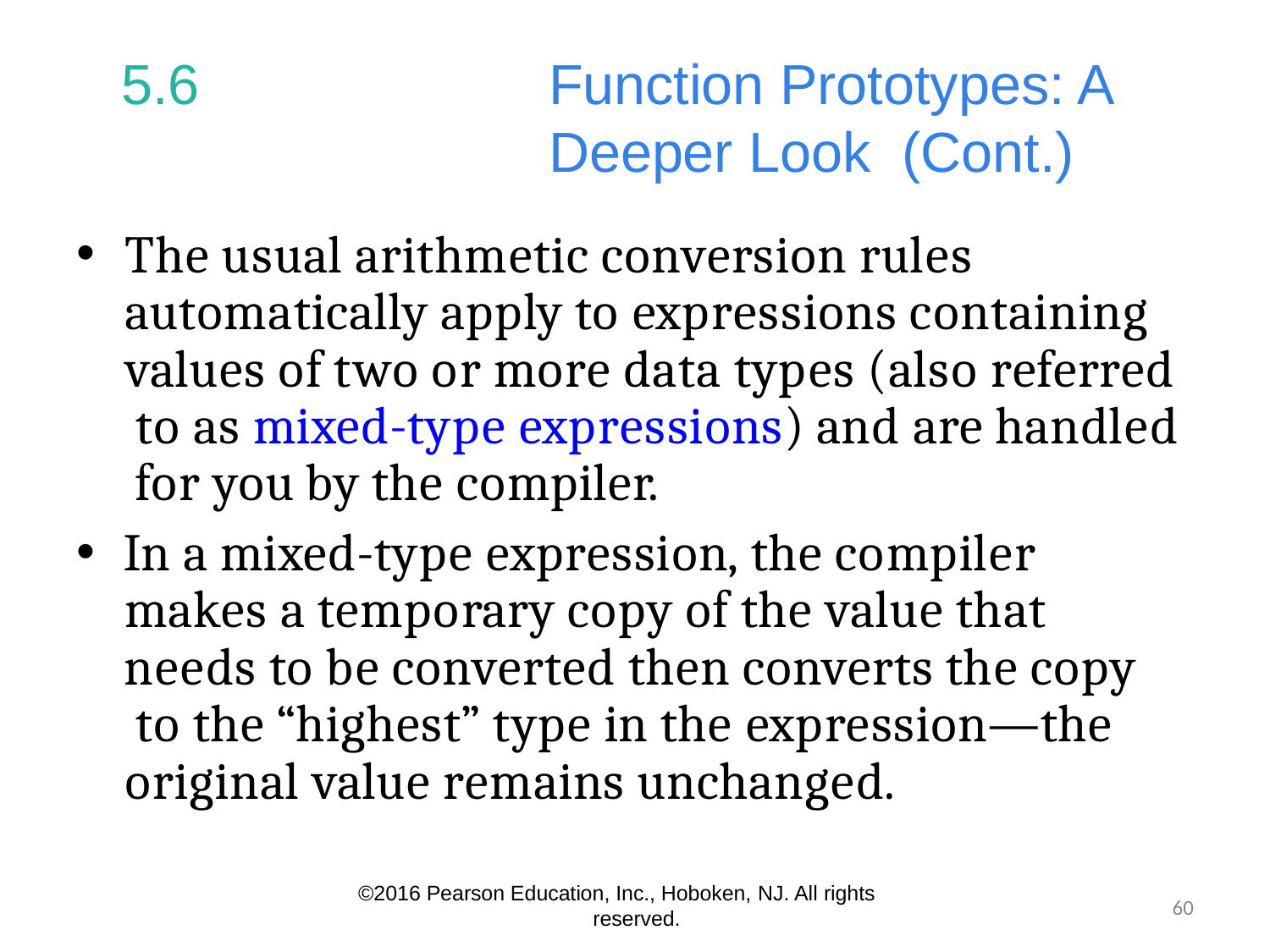

# 5.6	Function Prototypes: A Deeper Look  (Cont.)
The usual arithmetic conversion rules  automatically apply to expressions containing  values of two or more data types (also referred  to as mixed-type expressions) and are handled  for you by the compiler.
In a mixed-type expression, the compiler  makes a temporary copy of the value that  needs to be converted then converts the copy  to the “highest” type in the expression—the  original value remains unchanged.
©2016 Pearson Education, Inc., Hoboken, NJ. All rights  reserved.
60